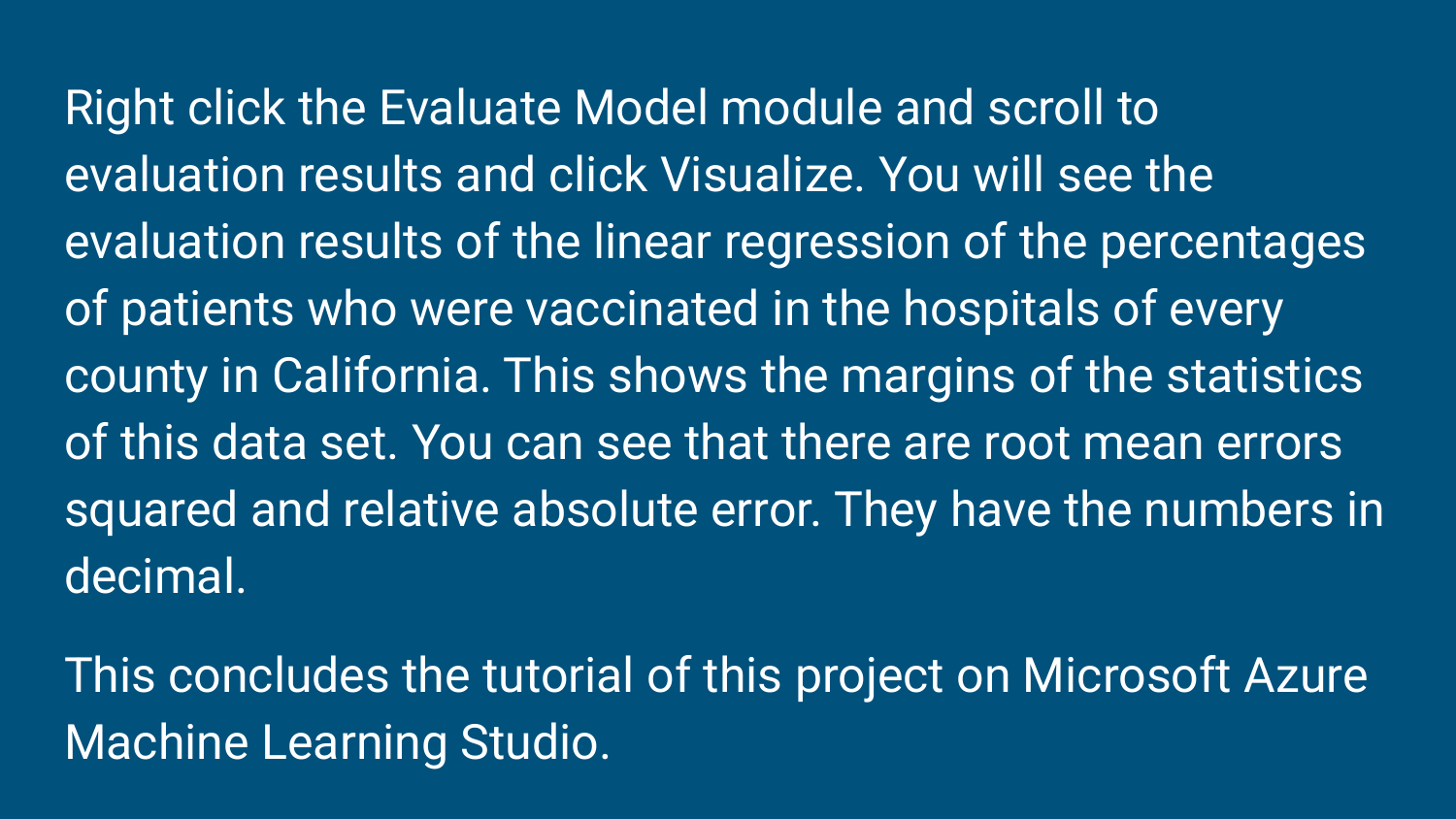

Right click the Evaluate Model module and scroll to evaluation results and click Visualize. You will see the evaluation results of the linear regression of the percentages of patients who were vaccinated in the hospitals of every county in California. This shows the margins of the statistics of this data set. You can see that there are root mean errors squared and relative absolute error. They have the numbers in decimal.
This concludes the tutorial of this project on Microsoft Azure Machine Learning Studio.